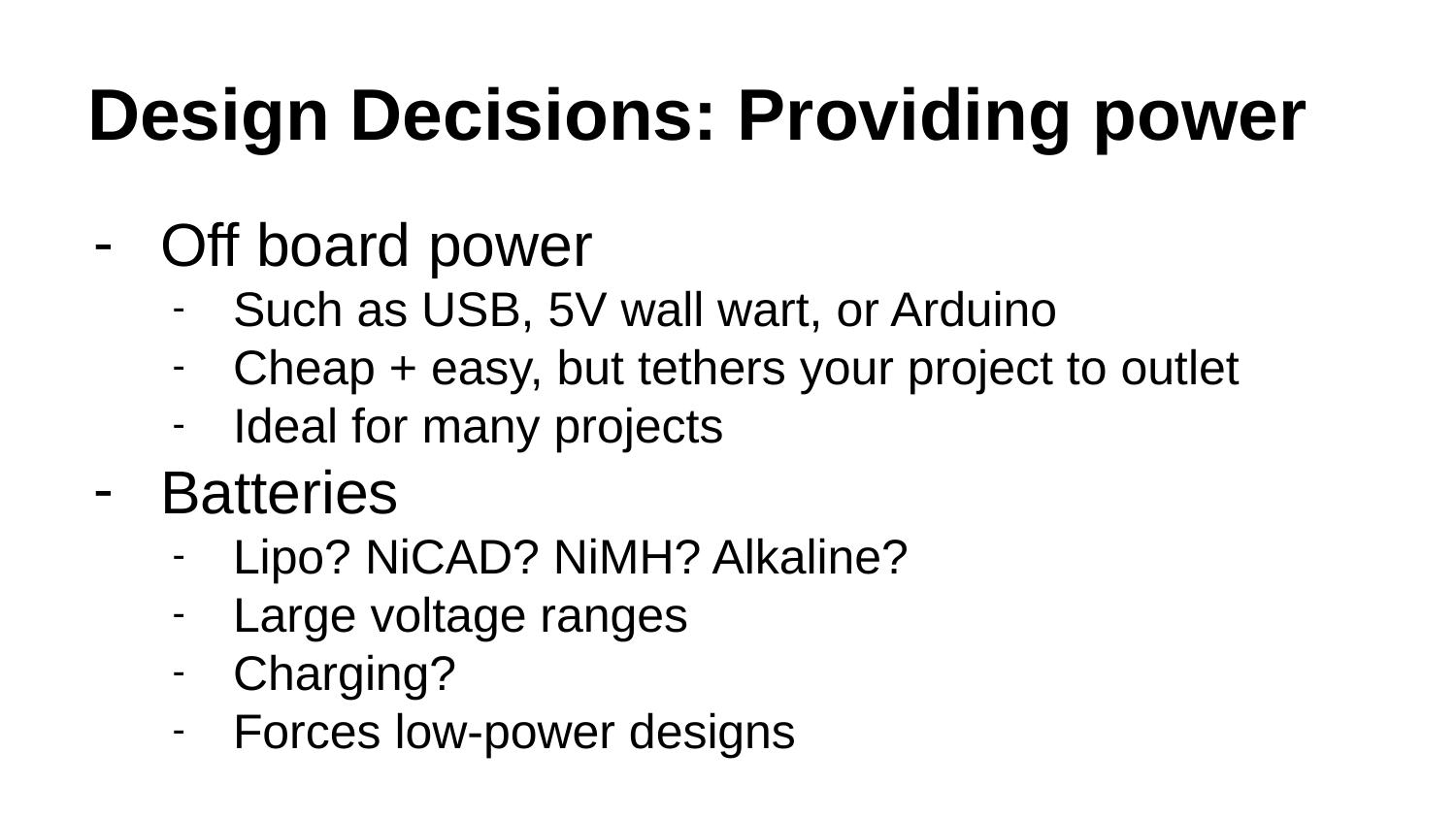

# Design Decisions: Providing power
Off board power
Such as USB, 5V wall wart, or Arduino
Cheap + easy, but tethers your project to outlet
Ideal for many projects
Batteries
Lipo? NiCAD? NiMH? Alkaline?
Large voltage ranges
Charging?
Forces low-power designs